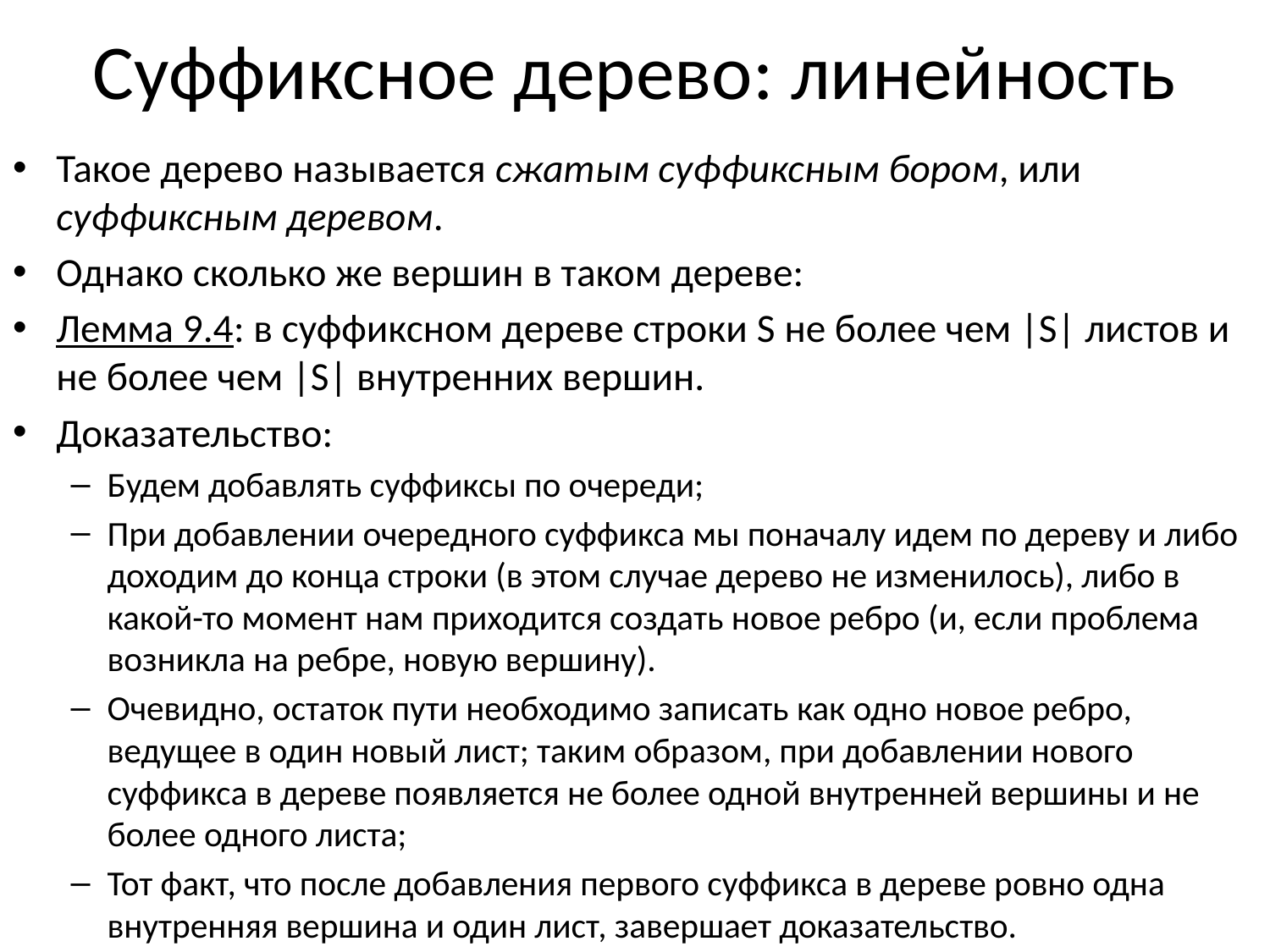

# Суффиксное дерево: линейность
Такое дерево называется сжатым суффиксным бором, или суффиксным деревом.
Однако сколько же вершин в таком дереве:
Лемма 9.4: в суффиксном дереве строки S не более чем |S| листов и не более чем |S| внутренних вершин.
Доказательство:
Будем добавлять суффиксы по очереди;
При добавлении очередного суффикса мы поначалу идем по дереву и либо доходим до конца строки (в этом случае дерево не изменилось), либо в какой-то момент нам приходится создать новое ребро (и, если проблема возникла на ребре, новую вершину).
Очевидно, остаток пути необходимо записать как одно новое ребро, ведущее в один новый лист; таким образом, при добавлении нового суффикса в дереве появляется не более одной внутренней вершины и не более одного листа;
Тот факт, что после добавления первого суффикса в дереве ровно одна внутренняя вершина и один лист, завершает доказательство.